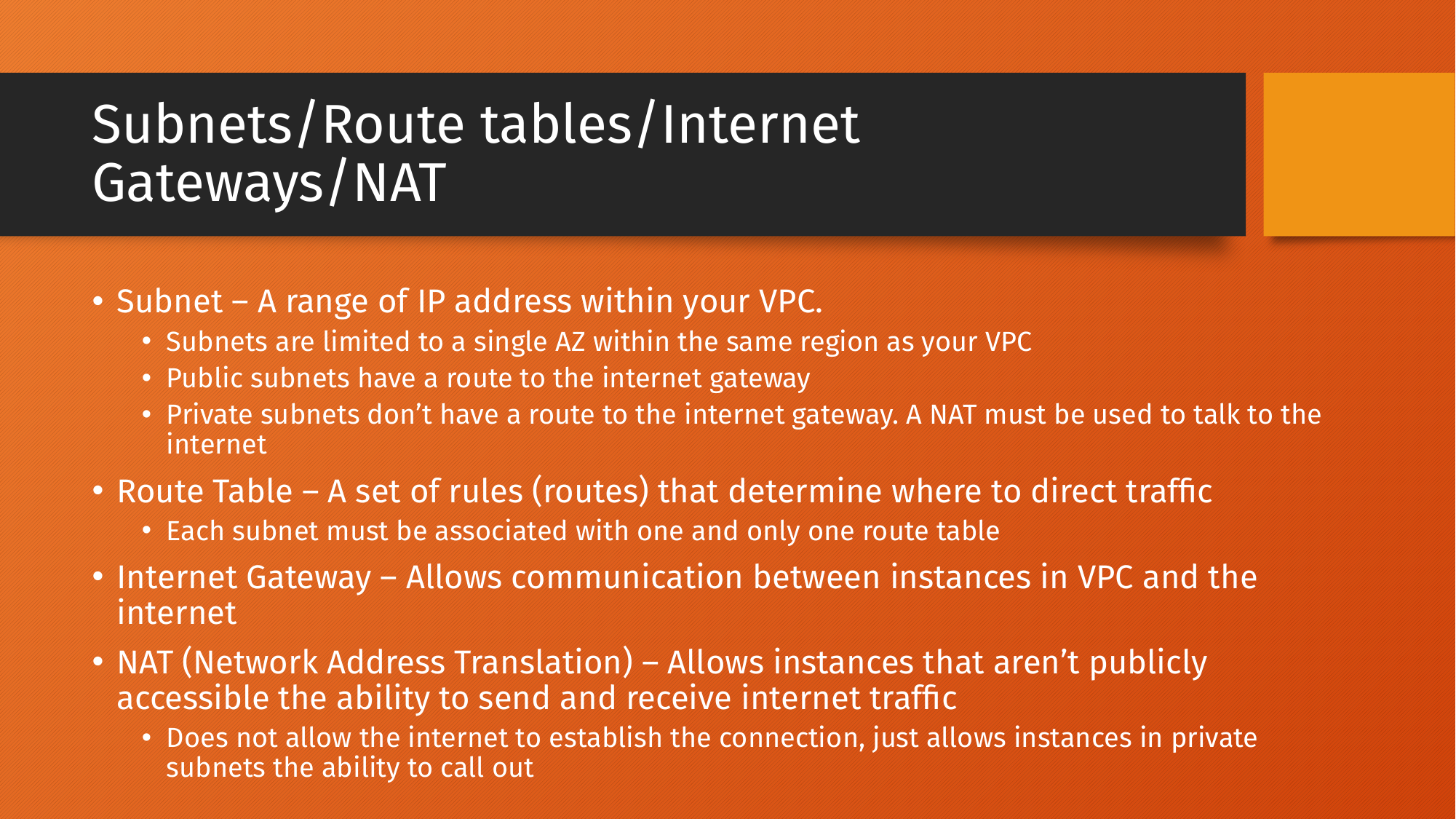

# Subnets/Route tables/Internet Gateways/NAT
Subnet – A range of IP address within your VPC.
Subnets are limited to a single AZ within the same region as your VPC
Public subnets have a route to the internet gateway
Private subnets don’t have a route to the internet gateway. A NAT must be used to talk to the internet
Route Table – A set of rules (routes) that determine where to direct traffic
Each subnet must be associated with one and only one route table
Internet Gateway – Allows communication between instances in VPC and the internet
NAT (Network Address Translation) – Allows instances that aren’t publicly accessible the ability to send and receive internet traffic
Does not allow the internet to establish the connection, just allows instances in private subnets the ability to call out